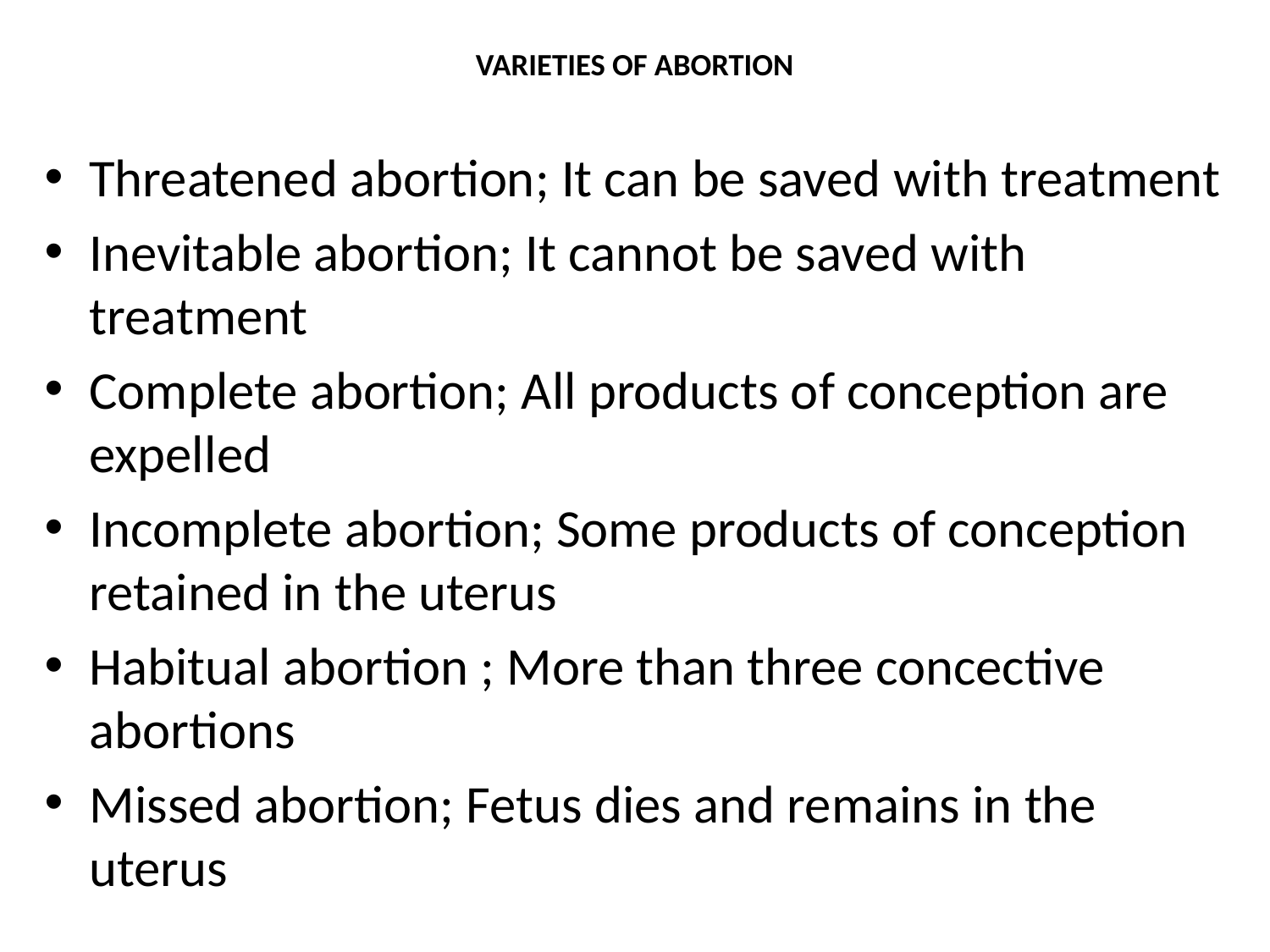

# VARIETIES OF ABORTION
Threatened abortion; It can be saved with treatment
Inevitable abortion; It cannot be saved with treatment
Complete abortion; All products of conception are expelled
Incomplete abortion; Some products of conception retained in the uterus
Habitual abortion ; More than three concective abortions
Missed abortion; Fetus dies and remains in the uterus